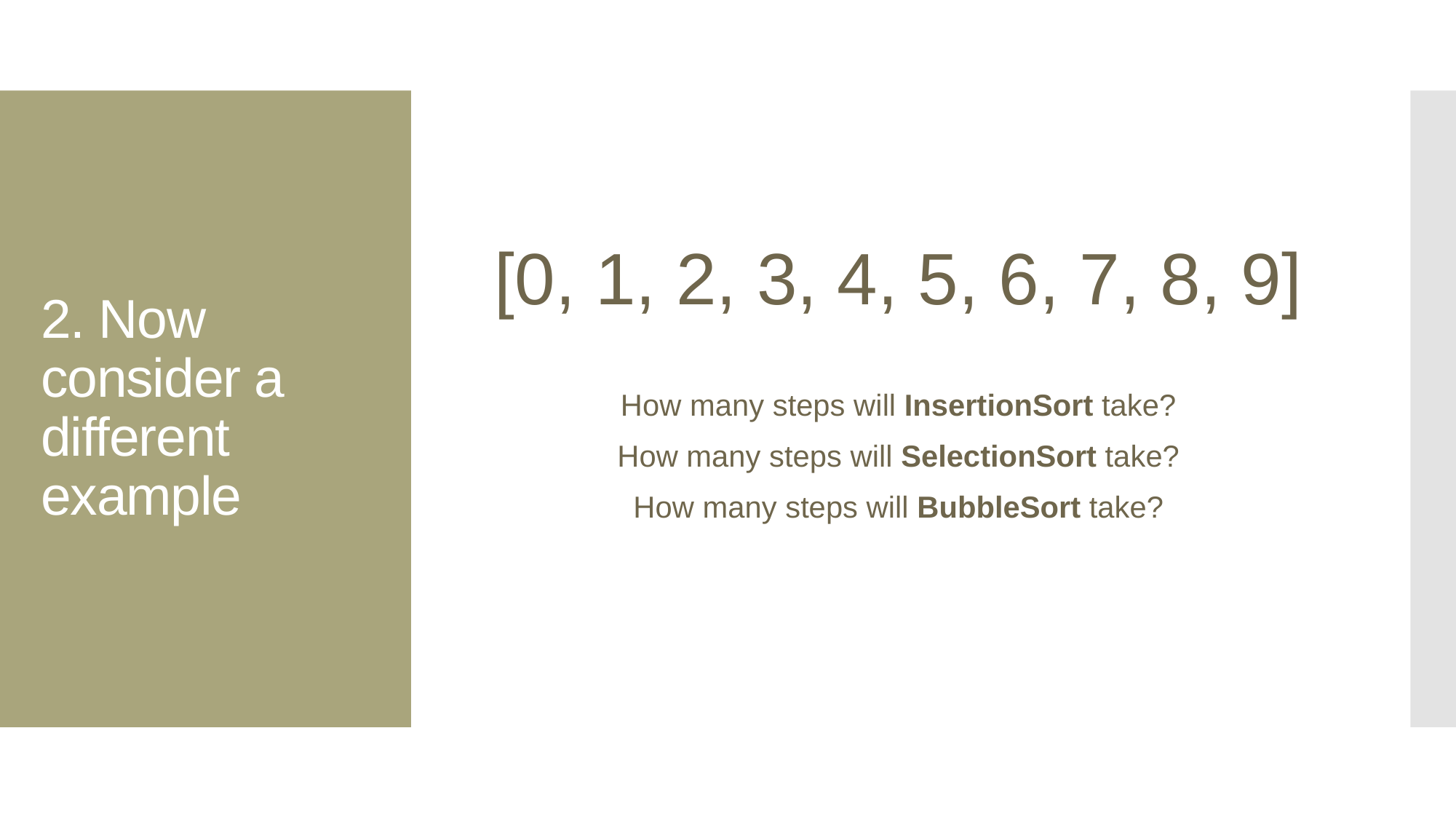

[0, 1, 2, 3, 4, 5, 6, 7, 8, 9]

How many steps will InsertionSort take?
How many steps will SelectionSort take?
How many steps will BubbleSort take?

# 2. Now consider a different example